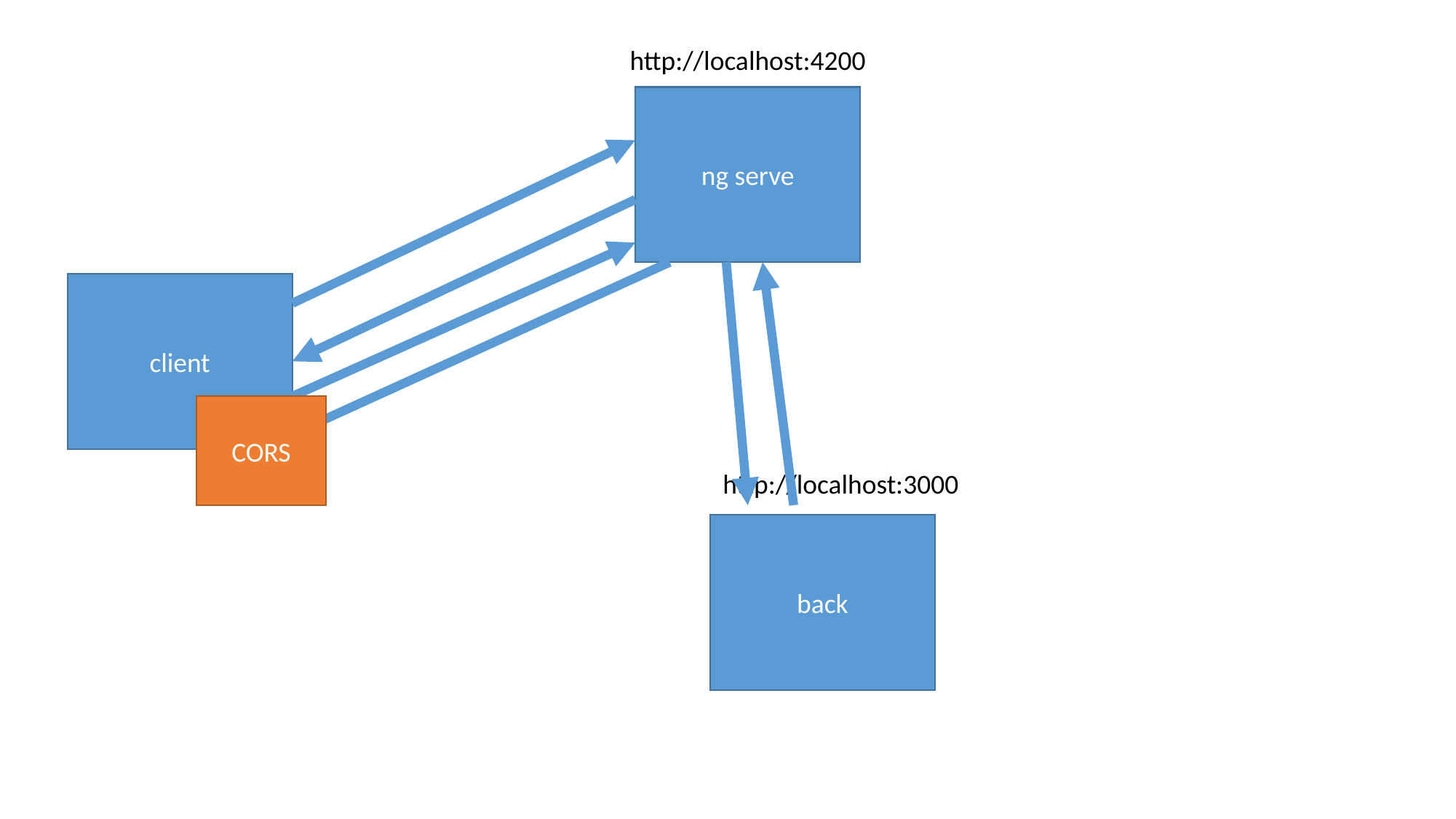

http://localhost:4200
ng serve
client
CORS
http://localhost:3000
back